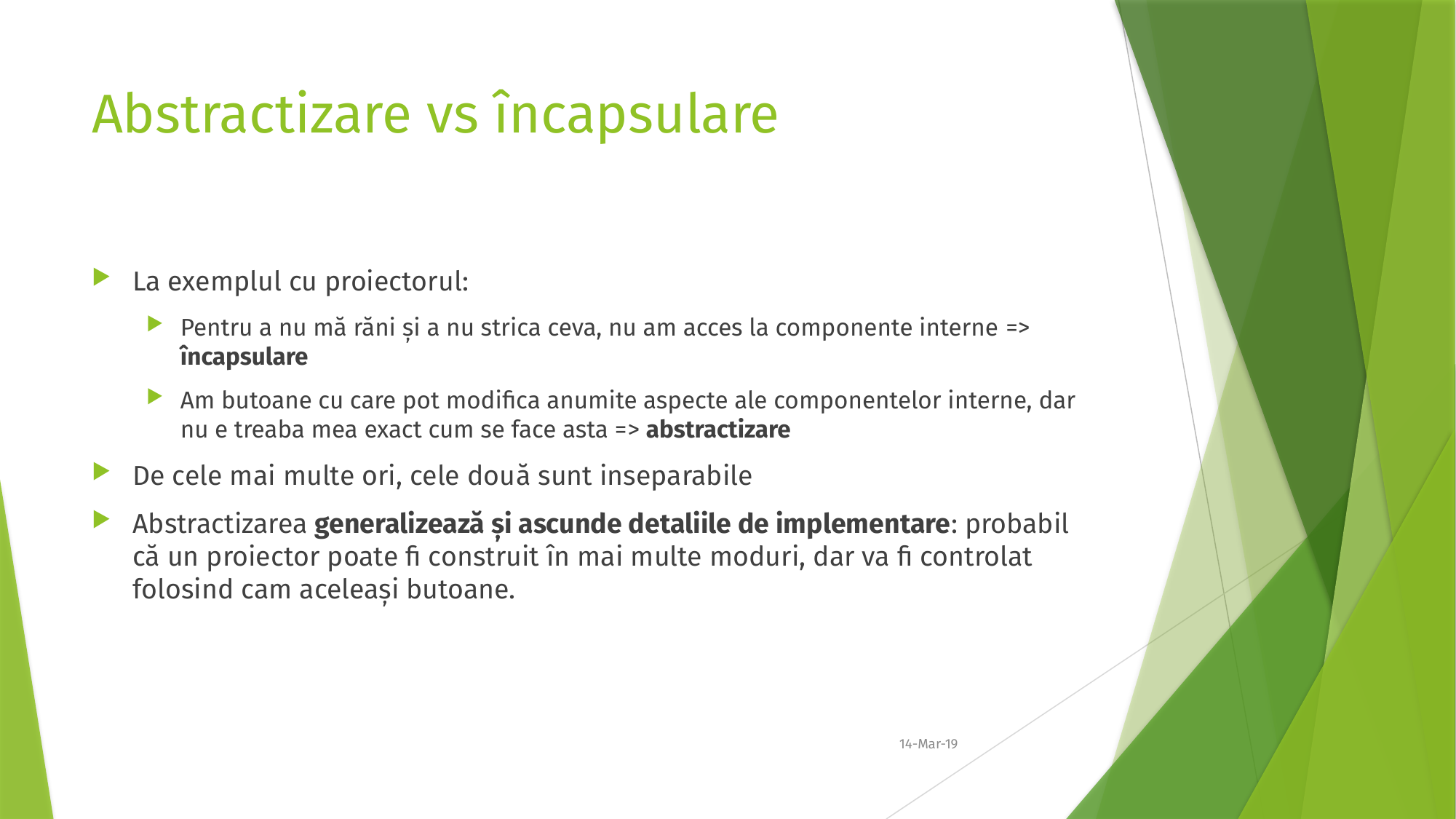

# Abstractizare vs încapsulare
La exemplul cu proiectorul:
Pentru a nu mă răni și a nu strica ceva, nu am acces la componente interne => încapsulare
Am butoane cu care pot modifica anumite aspecte ale componentelor interne, dar nu e treaba mea exact cum se face asta => abstractizare
De cele mai multe ori, cele două sunt inseparabile
Abstractizarea generalizează și ascunde detaliile de implementare: probabil că un proiector poate fi construit în mai multe moduri, dar va fi controlat folosind cam aceleași butoane.
14-Mar-19